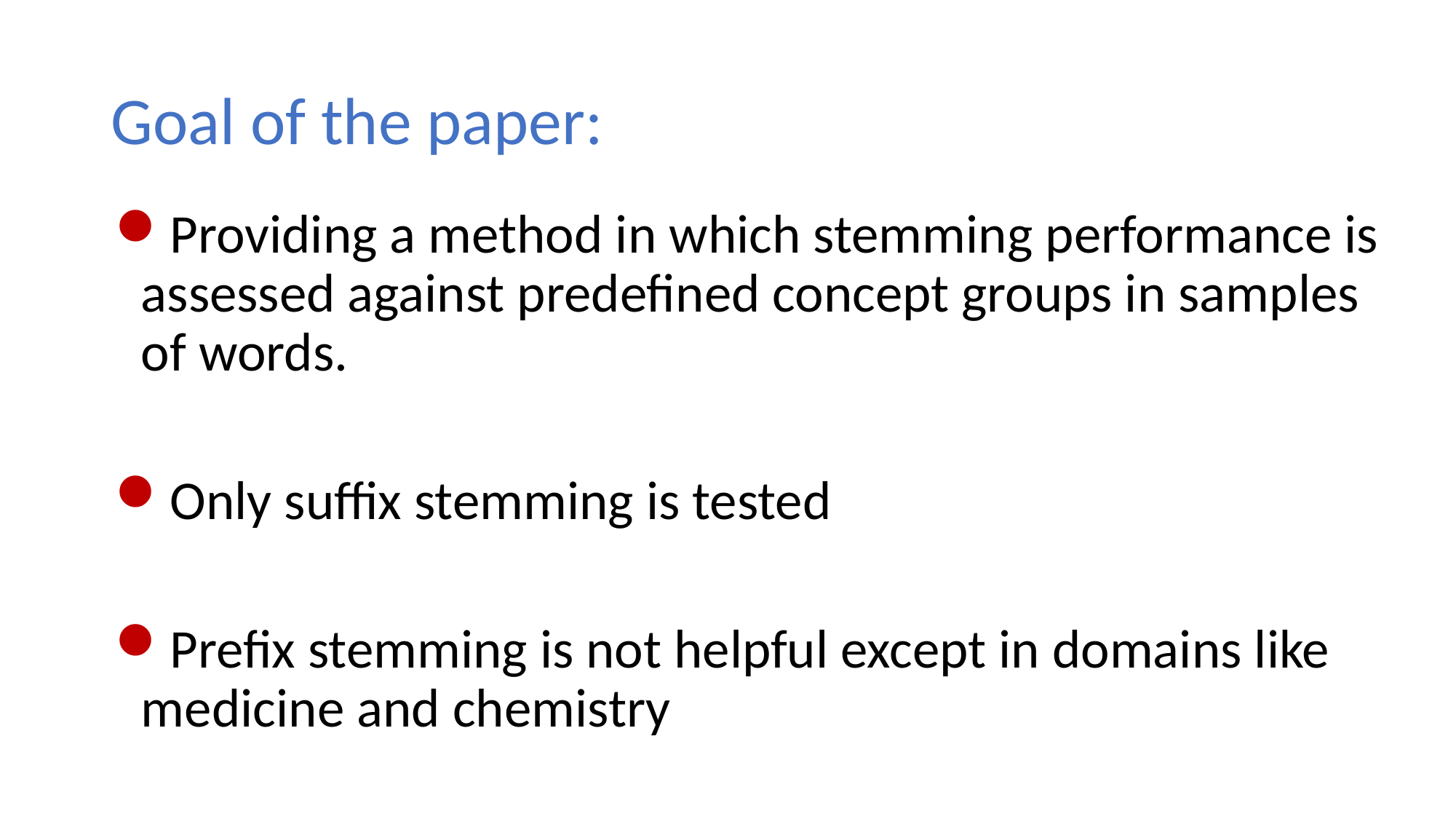

Goal of the paper:

Providing a method in which stemming performance is assessed against predefined concept groups in samples of words.

Only suffix stemming is tested

Prefix stemming is not helpful except in domains like medicine and chemistry